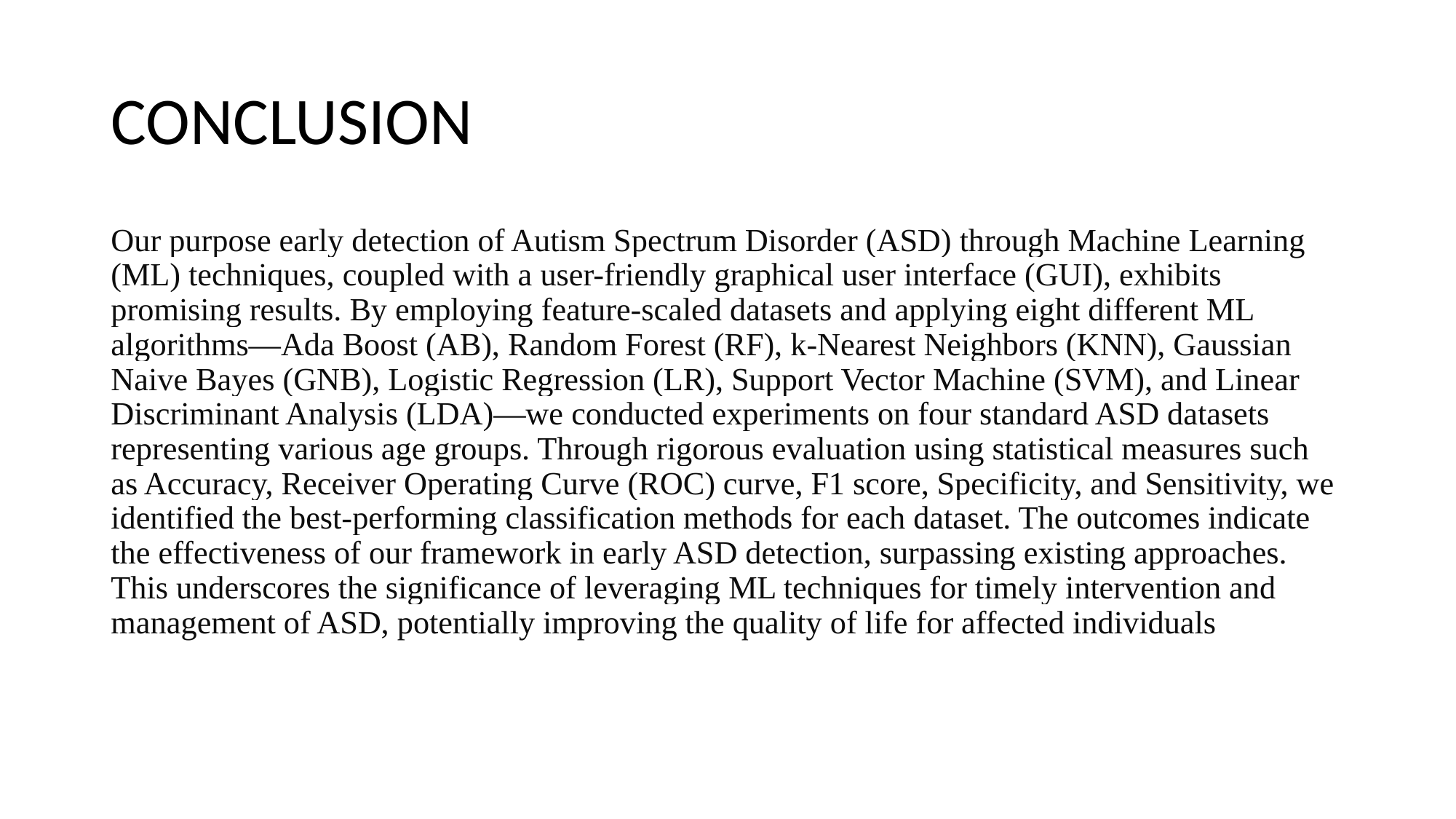

# CONCLUSION
Our purpose early detection of Autism Spectrum Disorder (ASD) through Machine Learning (ML) techniques, coupled with a user-friendly graphical user interface (GUI), exhibits promising results. By employing feature-scaled datasets and applying eight different ML algorithms—Ada Boost (AB), Random Forest (RF), k-Nearest Neighbors (KNN), Gaussian Naive Bayes (GNB), Logistic Regression (LR), Support Vector Machine (SVM), and Linear Discriminant Analysis (LDA)—we conducted experiments on four standard ASD datasets representing various age groups. Through rigorous evaluation using statistical measures such as Accuracy, Receiver Operating Curve (ROC) curve, F1 score, Specificity, and Sensitivity, we identified the best-performing classification methods for each dataset. The outcomes indicate the effectiveness of our framework in early ASD detection, surpassing existing approaches. This underscores the significance of leveraging ML techniques for timely intervention and management of ASD, potentially improving the quality of life for affected individuals